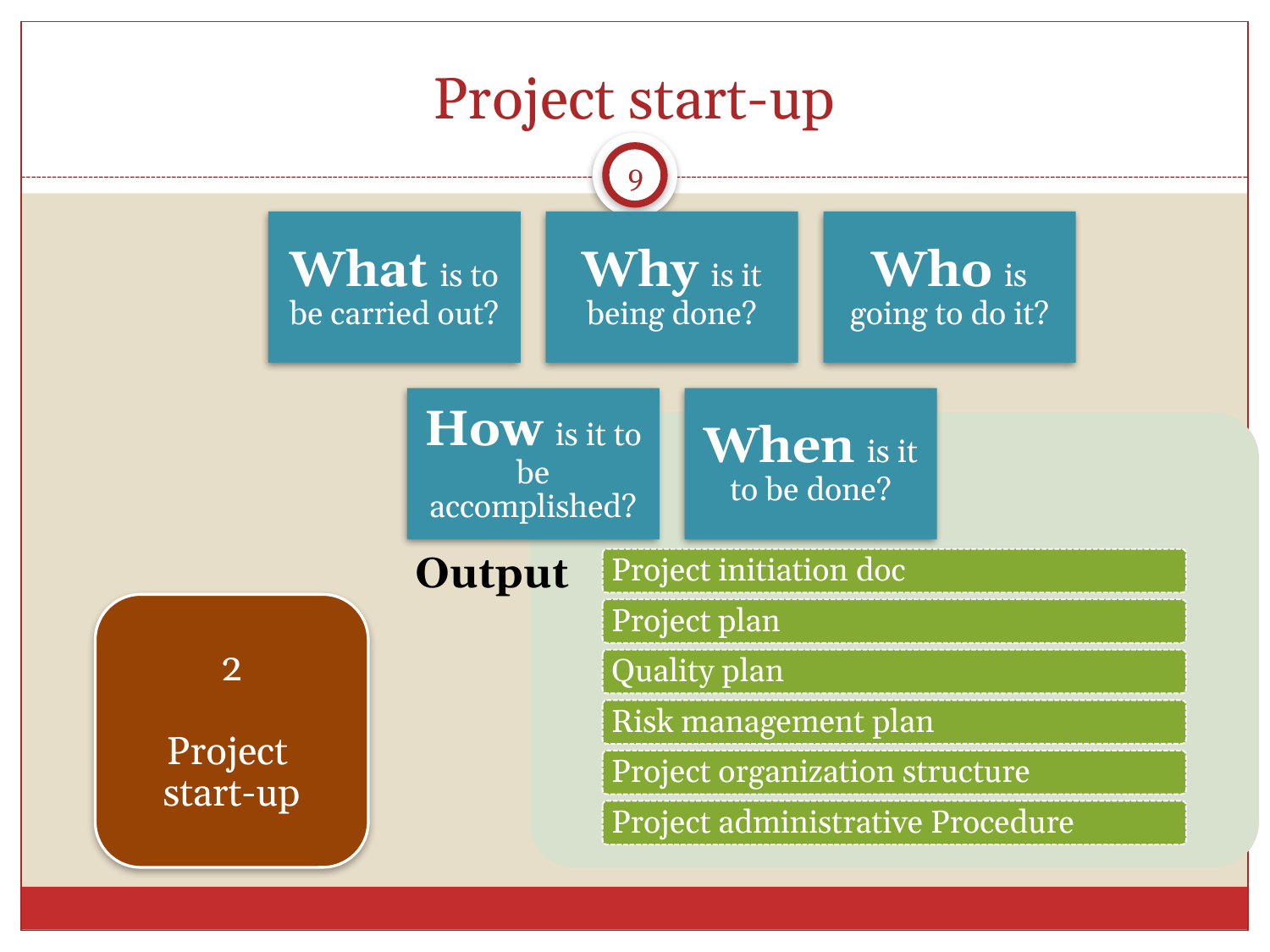

# Project start-up
9
What is to be carried out?
Why is it being done?
Who is going to do it?
How is it to be accomplished?
When is it to be done?
O
Project initiation doc
Project plan
Quality plan
Risk management plan
Project organization structure
Project administrative Procedure
Output

2
Project
start-up